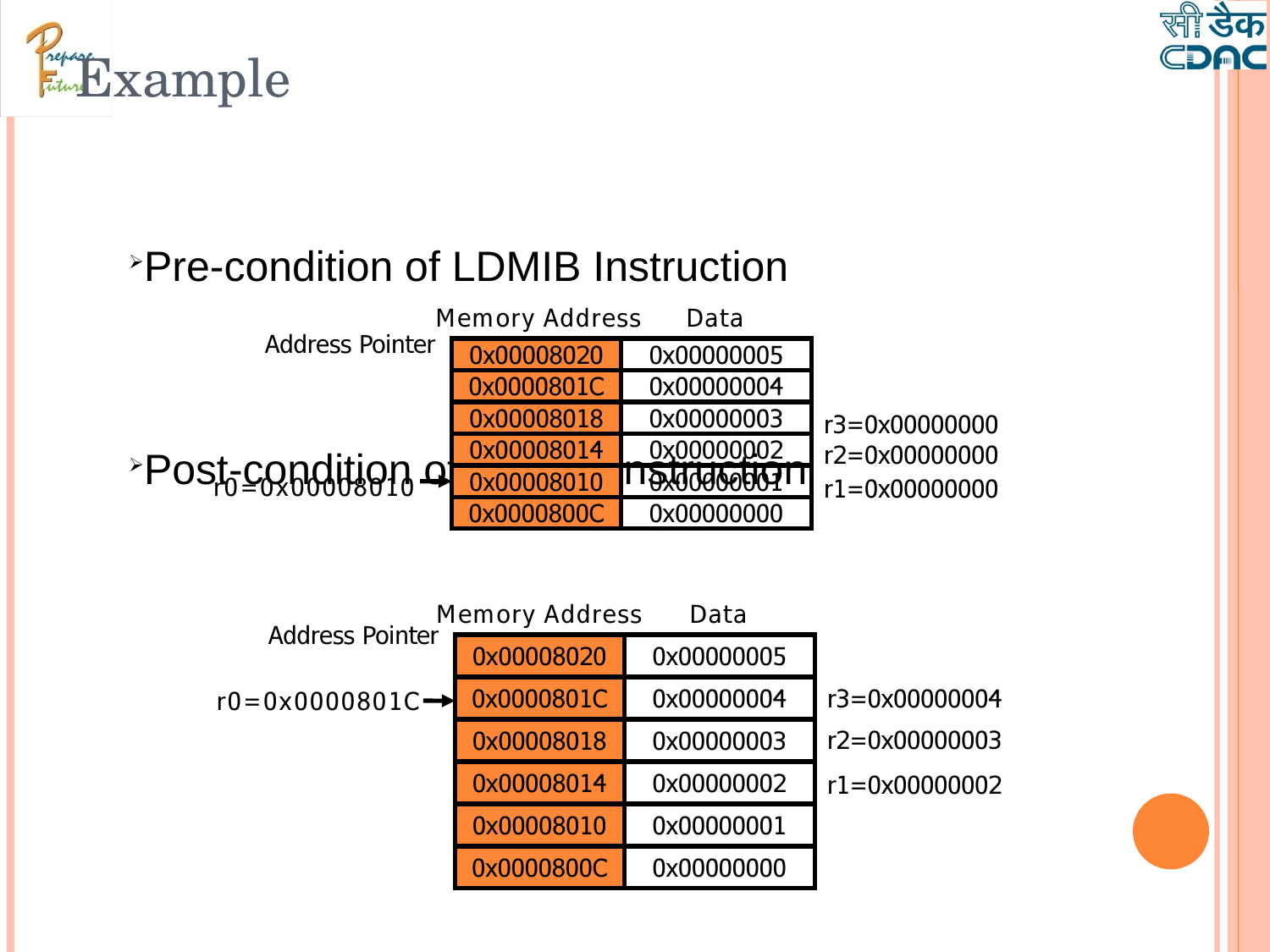

Example
Pre-condition of LDMIB Instruction

Post-condition of LDMIB Instruction

Memory Address
Data
Address Pointer
0x00008020
0x00000005
0x0000801C
0x00000004
0x00008018
0x00000003
r3=0x00000000
r2=0x00000000
0x00008014
0x00000002
0x00008010
0x00000001
r0=0x00008010
r1=0x00000000

0x0000800C
0x00000000
Memory Address
Data
Address Pointer
0x00008020
0x00000005
0x0000801C
0x00000004
r3=0x00000004
r0=0x0000801C

r2=0x00000003
0x00008018
0x00000003
0x00008014
0x00000002
r1=0x00000002
0x00008010
0x00000001
0x0000800C
0x00000000